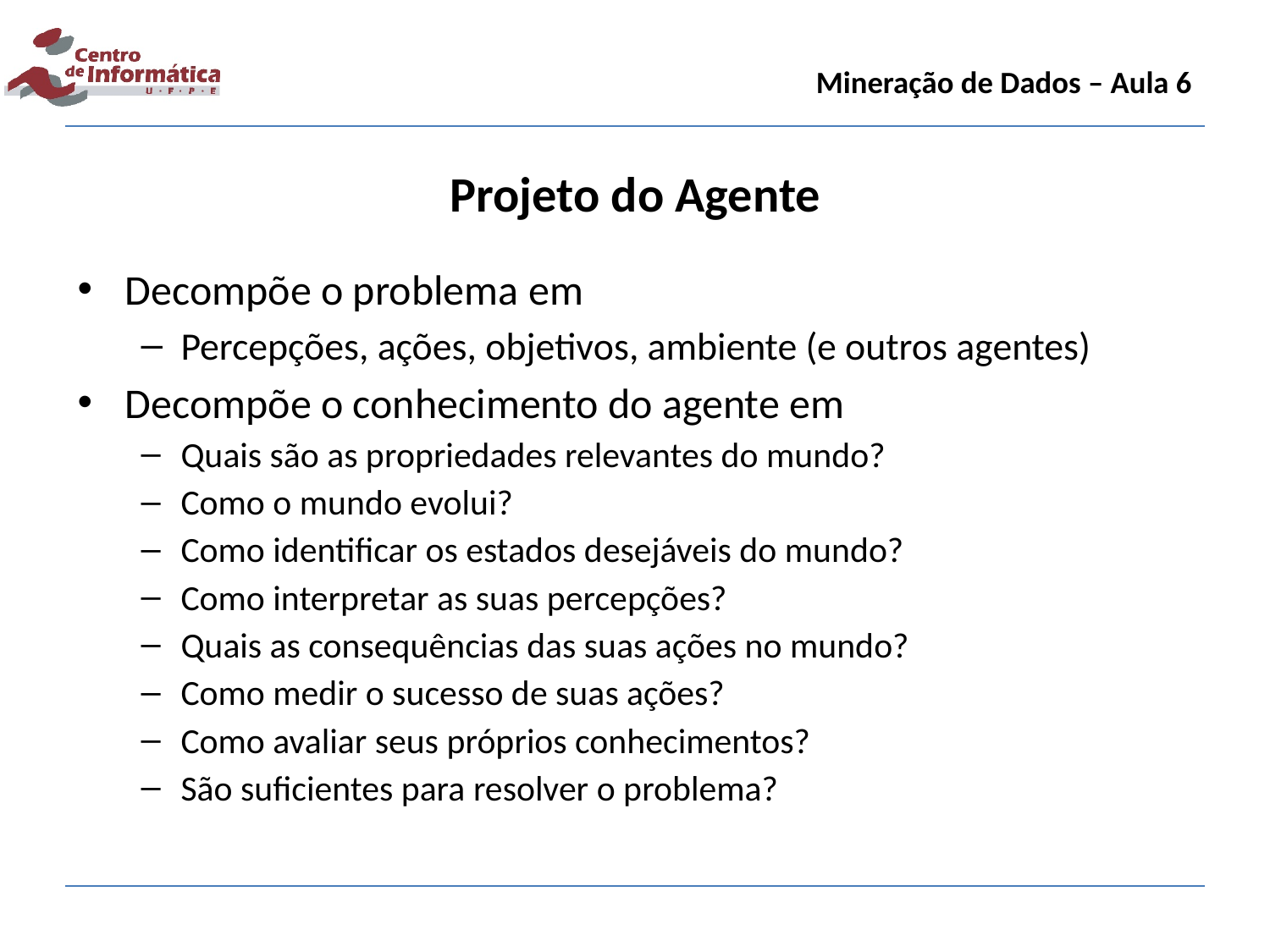

Mineração de Dados – Aula 6
Projeto do Agente
Decompõe o problema em
Percepções, ações, objetivos, ambiente (e outros agentes)
Decompõe o conhecimento do agente em
Quais são as propriedades relevantes do mundo?
Como o mundo evolui?
Como identificar os estados desejáveis do mundo?
Como interpretar as suas percepções?
Quais as consequências das suas ações no mundo?
Como medir o sucesso de suas ações?
Como avaliar seus próprios conhecimentos?
São suficientes para resolver o problema?